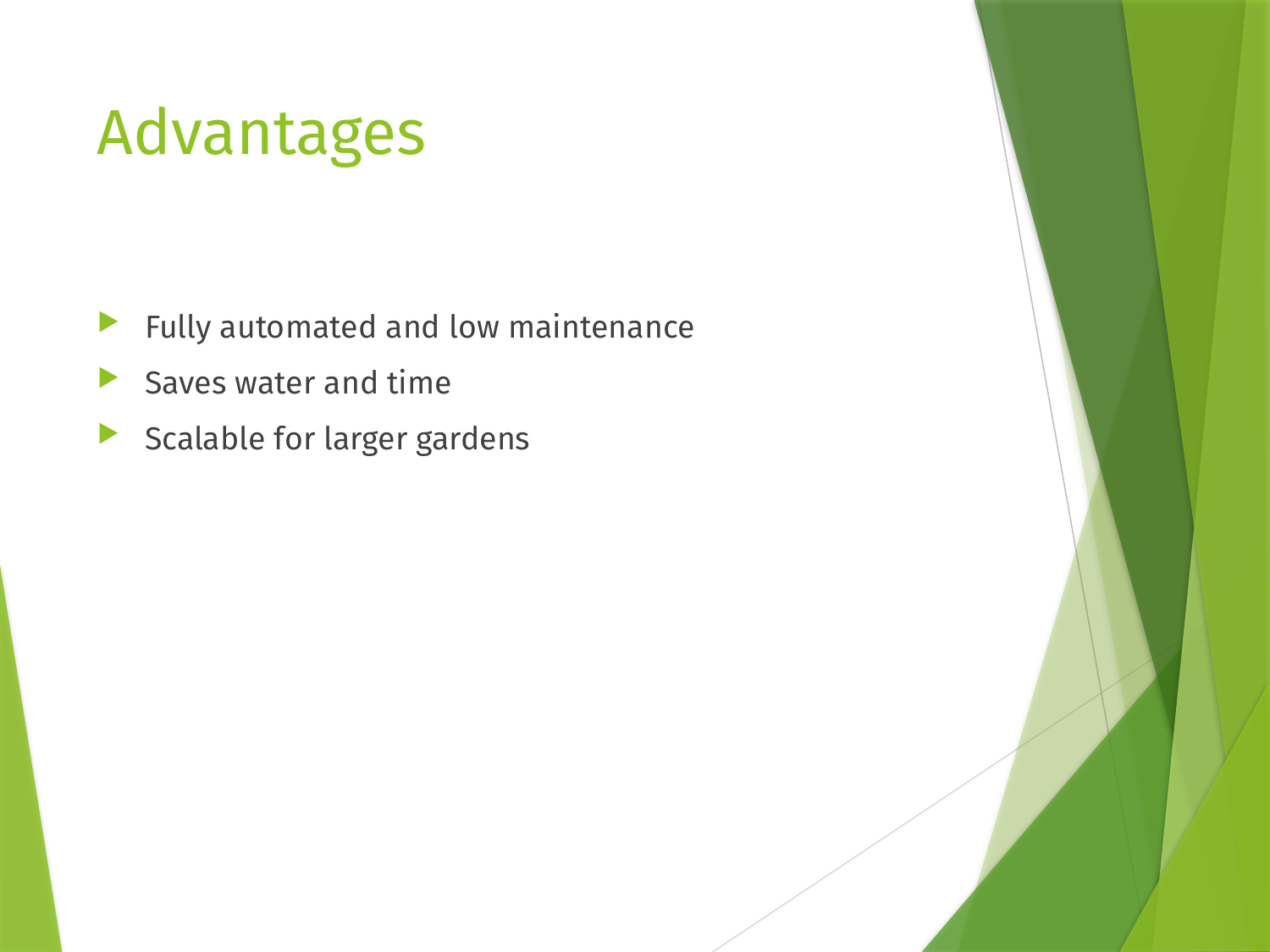

# Advantages
Fully automated and low maintenance
Saves water and time
Scalable for larger gardens